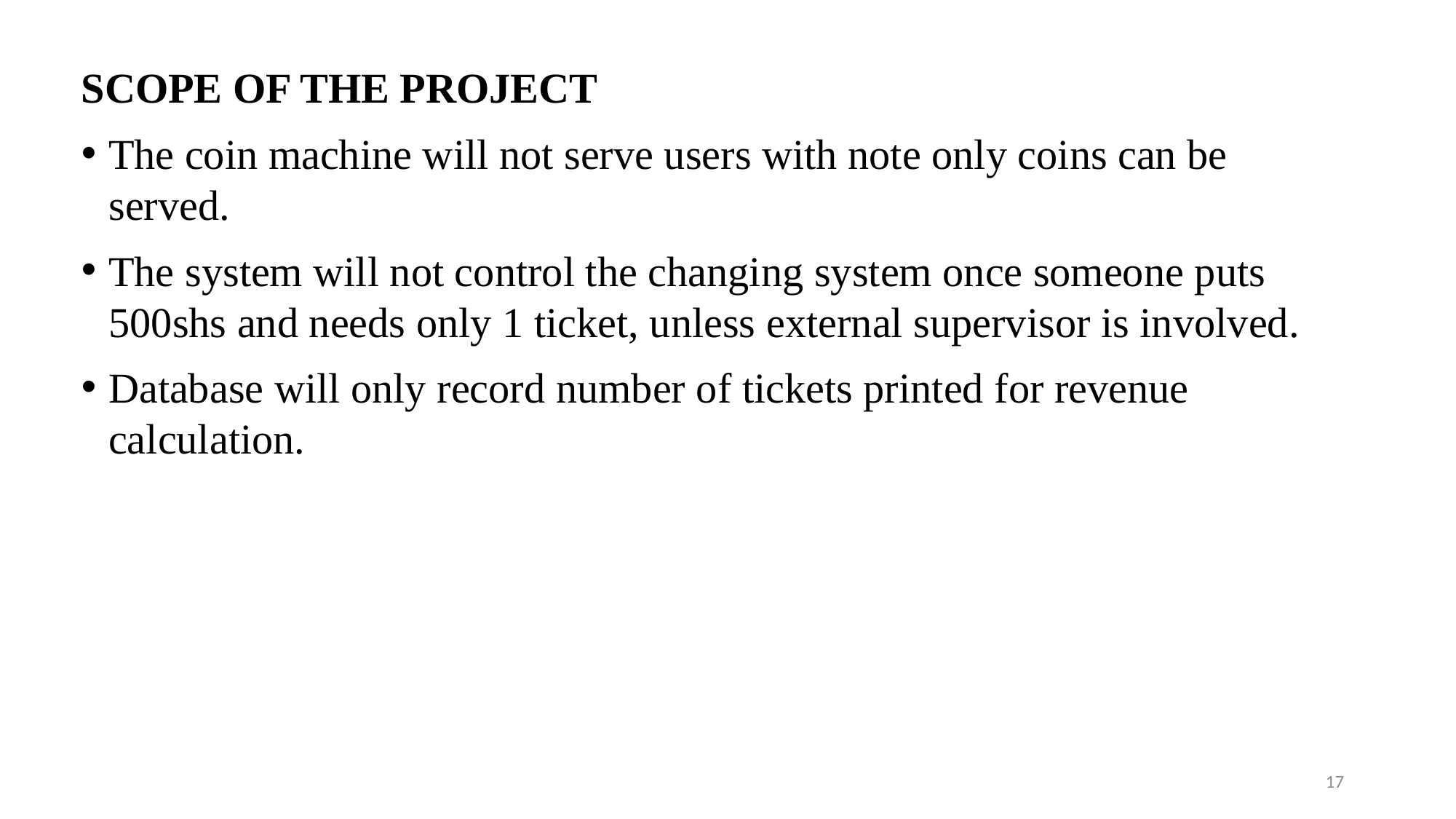

SCOPE OF THE PROJECT
The coin machine will not serve users with note only coins can be served.
The system will not control the changing system once someone puts 500shs and needs only 1 ticket, unless external supervisor is involved.
Database will only record number of tickets printed for revenue calculation.
17